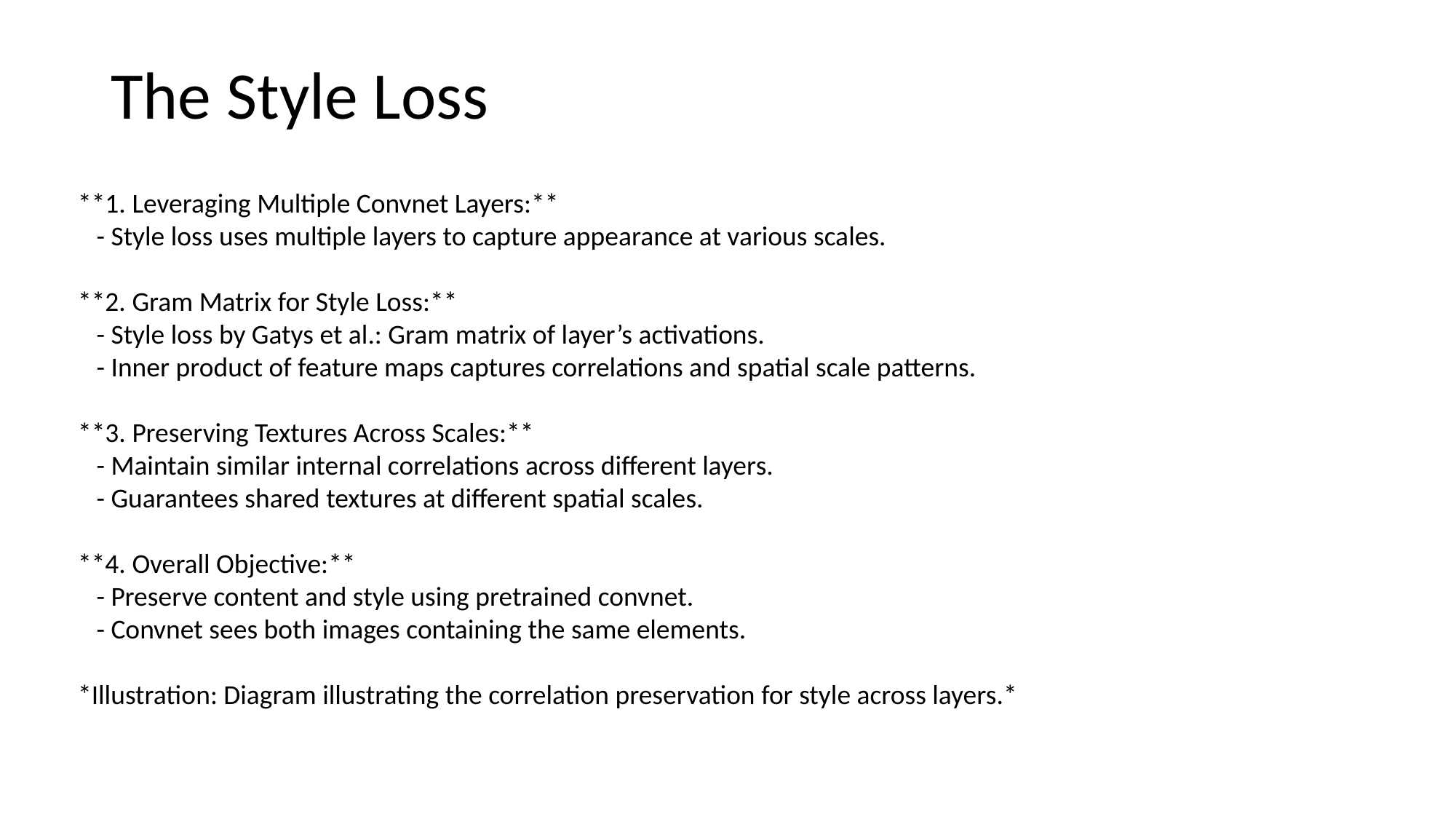

The Style Loss
**1. Leveraging Multiple Convnet Layers:**
   - Style loss uses multiple layers to capture appearance at various scales.

**2. Gram Matrix for Style Loss:**
   - Style loss by Gatys et al.: Gram matrix of layer’s activations.
   - Inner product of feature maps captures correlations and spatial scale patterns.

**3. Preserving Textures Across Scales:**
   - Maintain similar internal correlations across different layers.
   - Guarantees shared textures at different spatial scales.

**4. Overall Objective:**
   - Preserve content and style using pretrained convnet.
   - Convnet sees both images containing the same elements.

*Illustration: Diagram illustrating the correlation preservation for style across layers.*